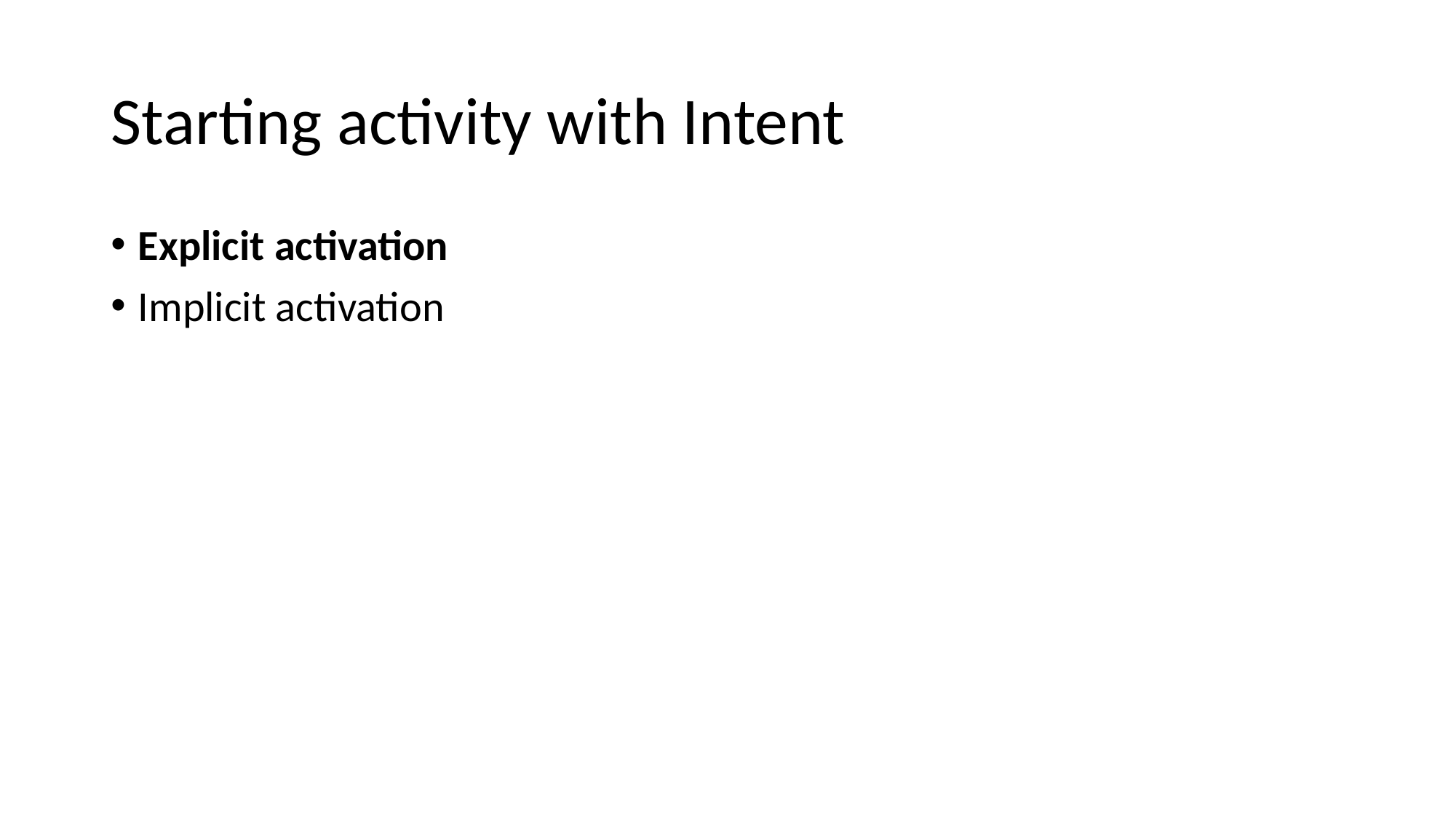

# Starting activity with Intent
Explicit activation
Implicit activation